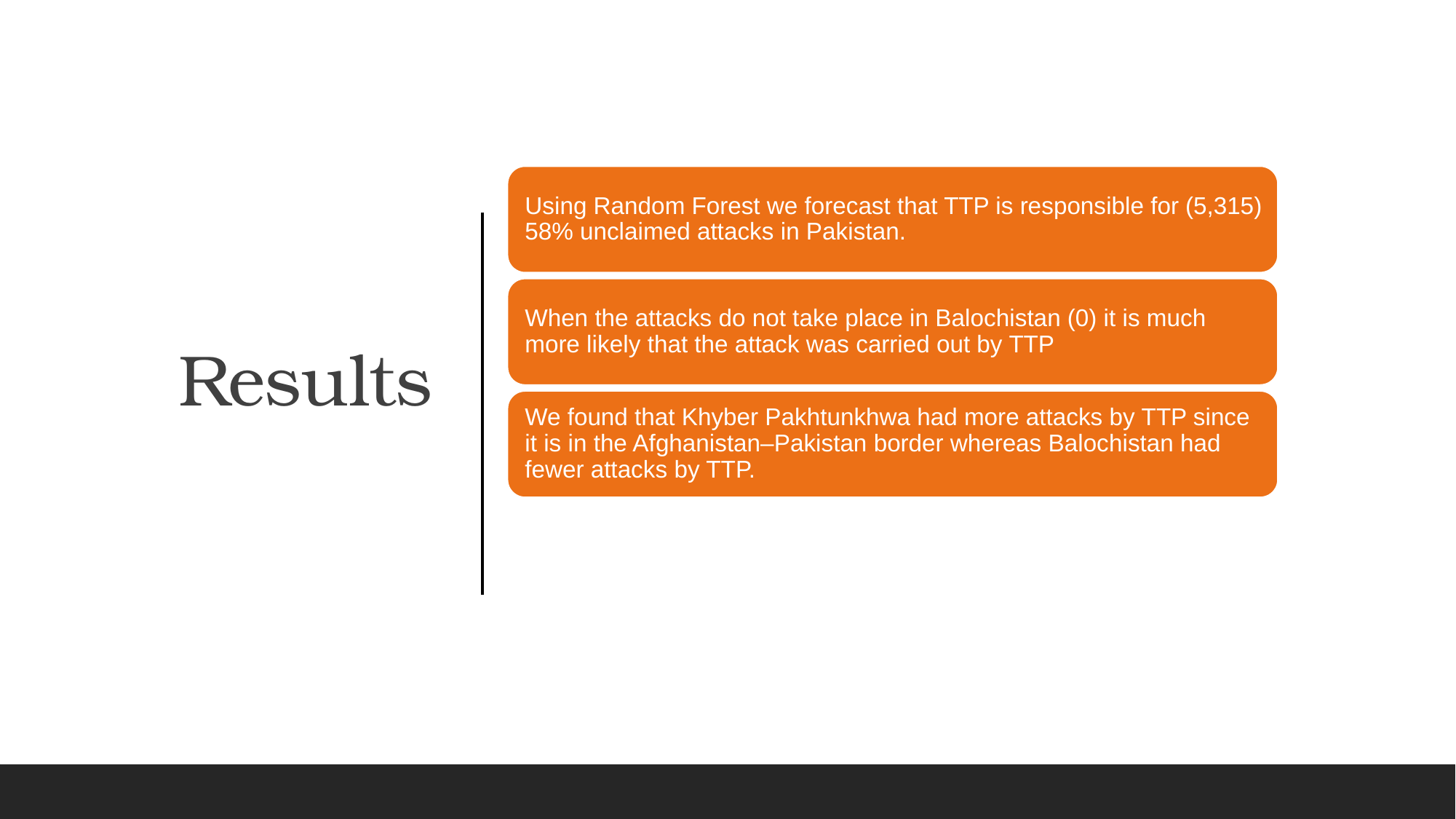

# Results
Using Random Forest we forecast that TTP is responsible for (5,315) 58% unclaimed attacks in Pakistan.
When the attacks do not take place in Balochistan (0) it is much more likely that the attack was carried out by TTP
We found that Khyber Pakhtunkhwa had more attacks by TTP since it is in the Afghanistan–Pakistan border whereas Balochistan had fewer attacks by TTP.